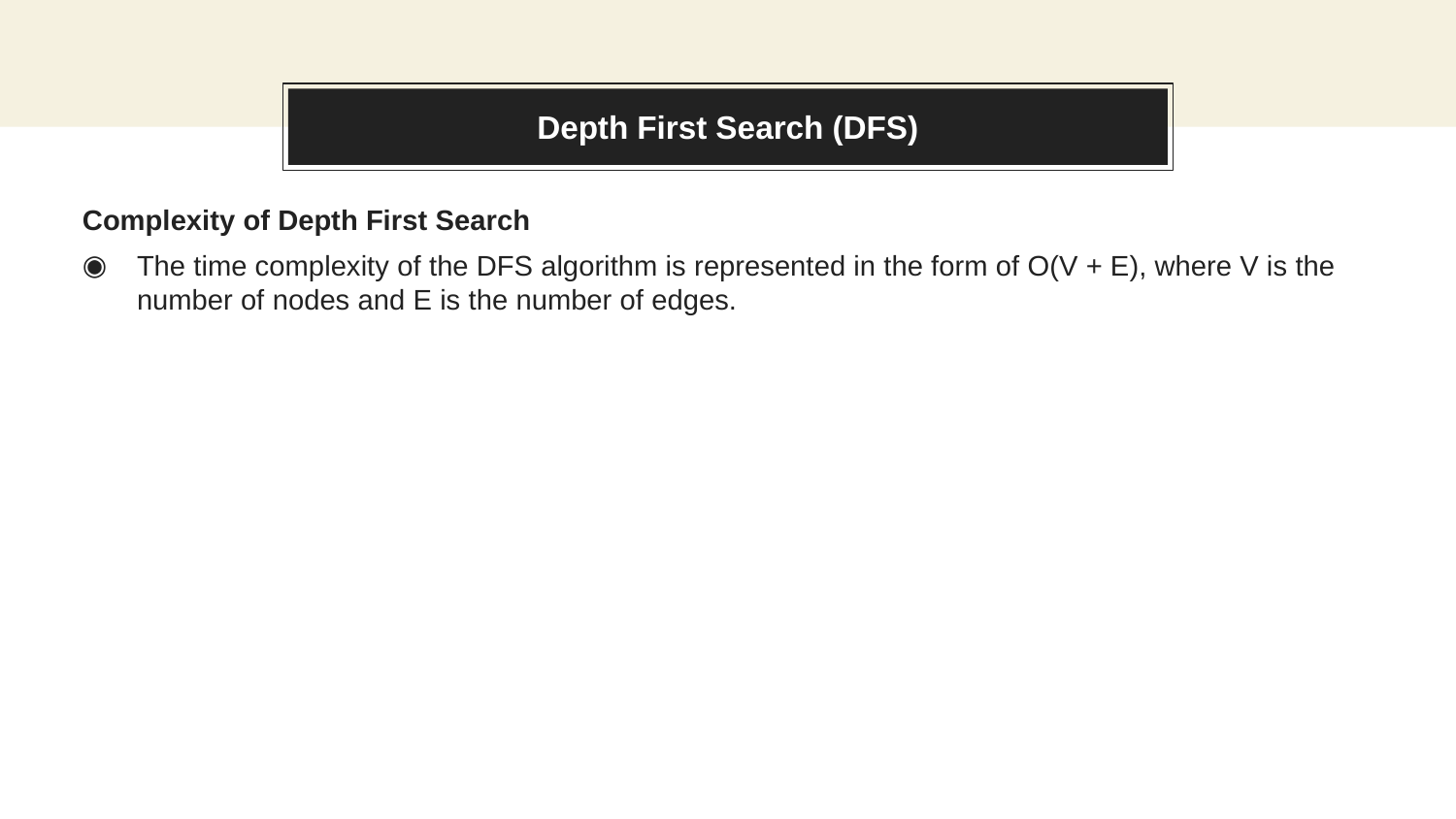

# Depth First Search (DFS)
Complexity of Depth First Search
The time complexity of the DFS algorithm is represented in the form of O(V + E), where V is the number of nodes and E is the number of edges.